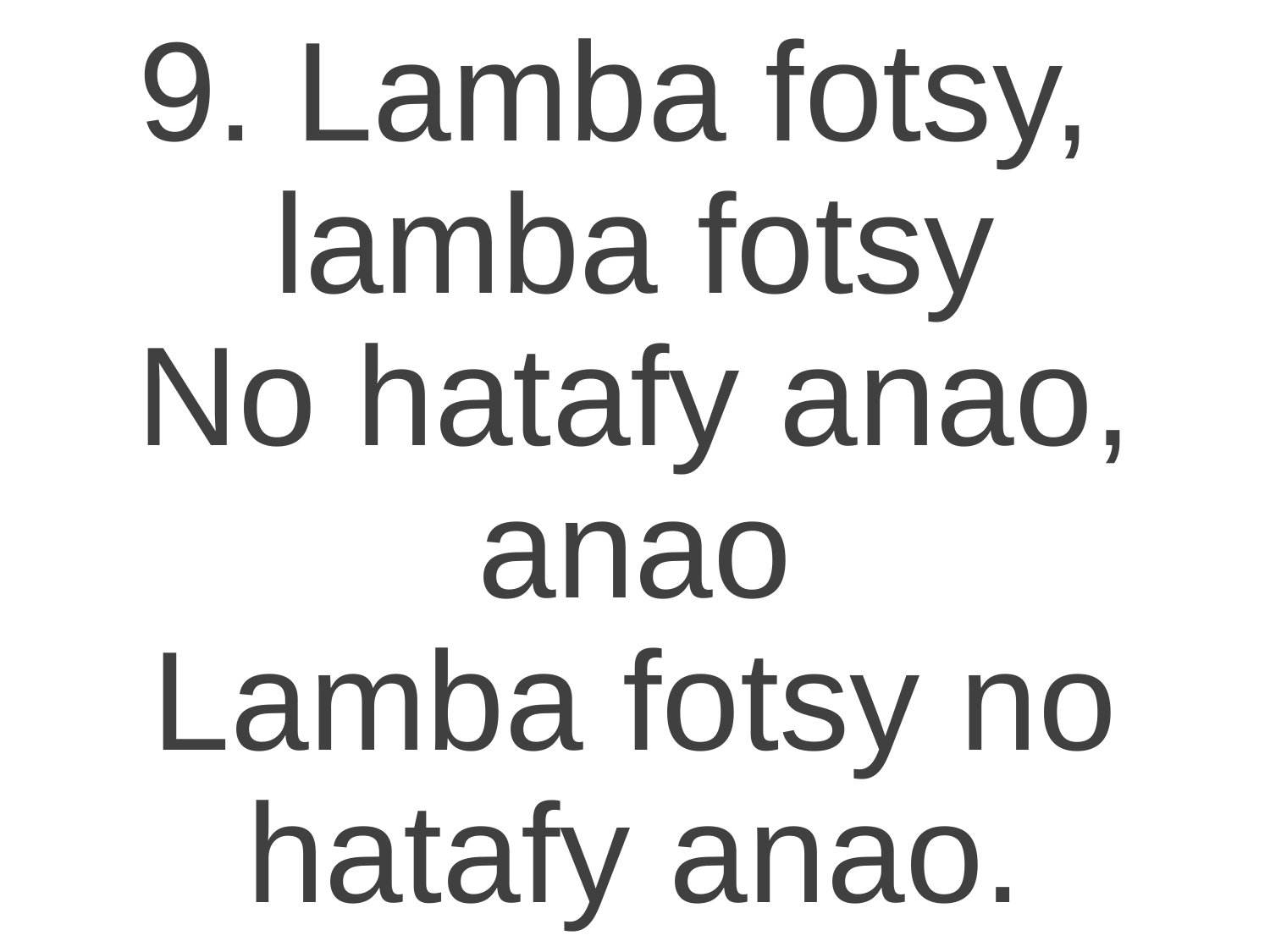

9. Lamba fotsy,
lamba fotsy
No hatafy anao, anao
Lamba fotsy no hatafy anao.